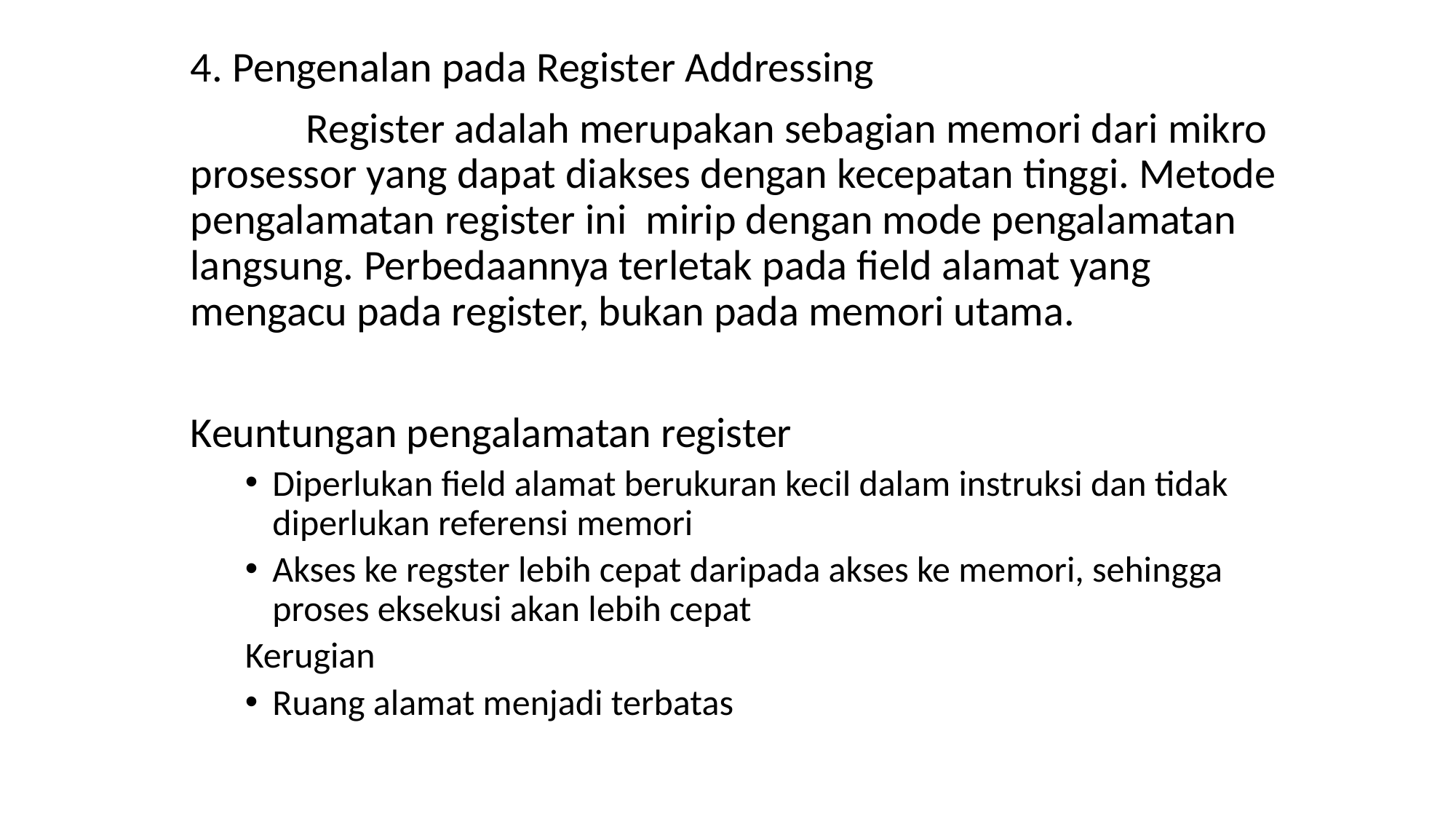

4. Pengenalan pada Register Addressing
            Register adalah merupakan sebagian memori dari mikro prosessor yang dapat diakses dengan kecepatan tinggi. Metode pengalamatan register ini  mirip dengan mode pengalamatan langsung. Perbedaannya terletak pada field alamat yang mengacu pada register, bukan pada memori utama.

Keuntungan pengalamatan register
Diperlukan field alamat berukuran kecil dalam instruksi dan tidak diperlukan referensi memori
Akses ke regster lebih cepat daripada akses ke memori, sehingga proses eksekusi akan lebih cepat
Kerugian
Ruang alamat menjadi terbatas